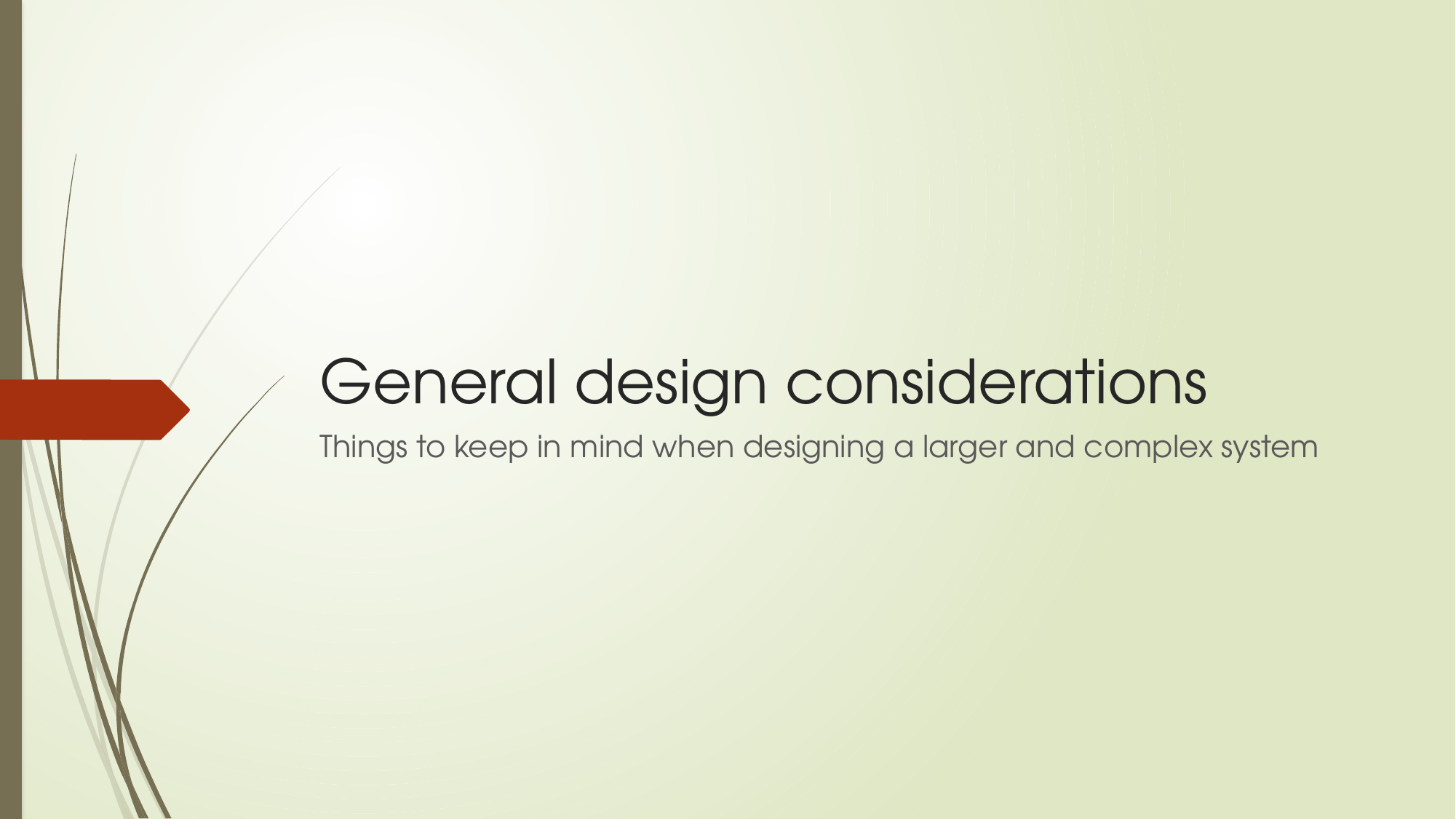

# General design considerations
Things to keep in mind when designing a larger and complex system